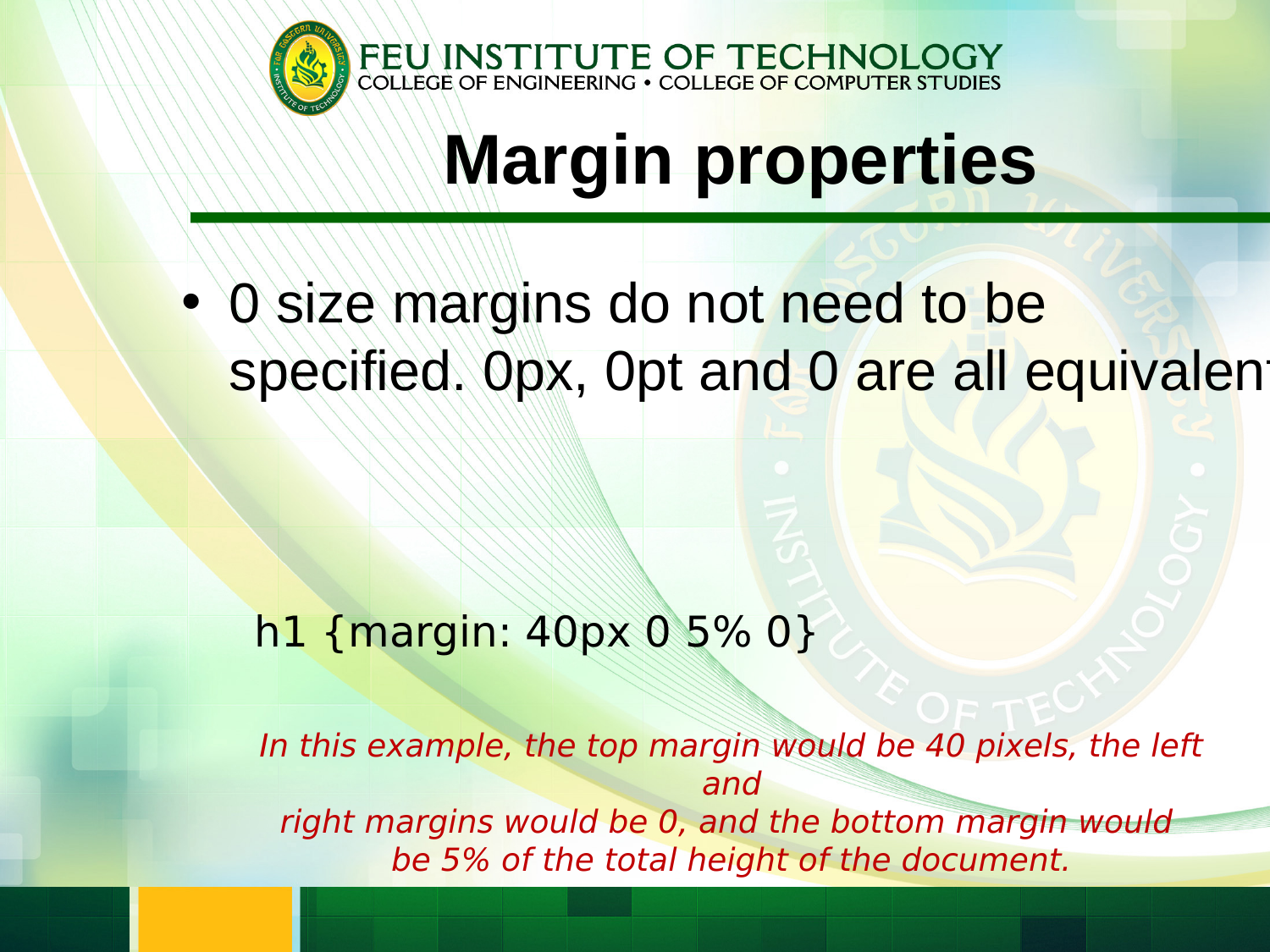

# Margin properties

0 size margins do not need to be specified. 0px, 0pt and 0 are all equivalent.
h1 {margin: 40px 0 5% 0}
In this example, the top margin would be 40 pixels, the left and
right margins would be 0, and the bottom margin would
be 5% of the total height of the document.